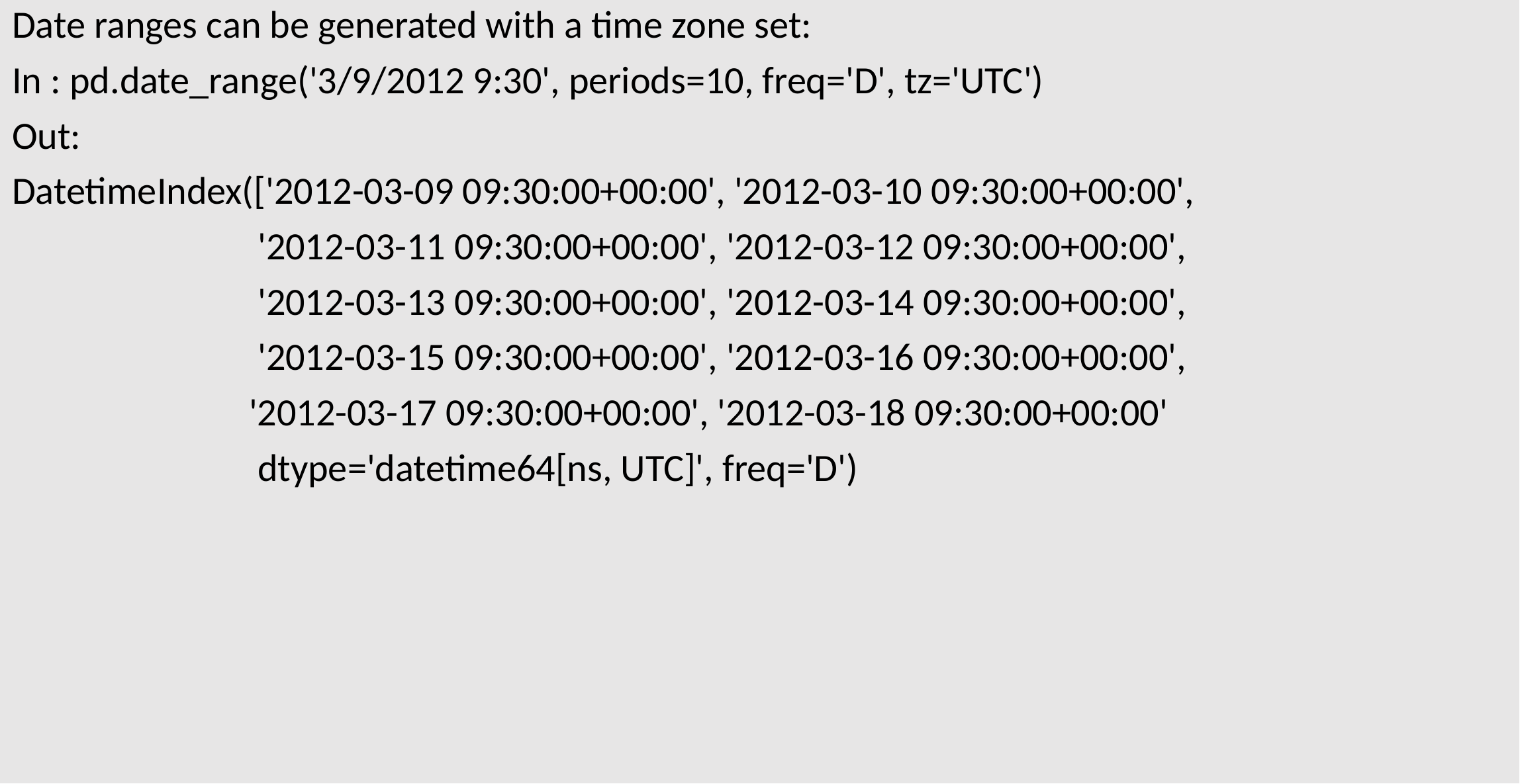

Date ranges can be generated with a time zone set:
In : pd.date_range('3/9/2012 9:30', periods=10, freq='D', tz='UTC')
Out:
DatetimeIndex(['2012-03-09 09:30:00+00:00', '2012-03-10 09:30:00+00:00',
                            '2012-03-11 09:30:00+00:00', '2012-03-12 09:30:00+00:00',
                            '2012-03-13 09:30:00+00:00', '2012-03-14 09:30:00+00:00',
                            '2012-03-15 09:30:00+00:00', '2012-03-16 09:30:00+00:00',
                           '2012-03-17 09:30:00+00:00', '2012-03-18 09:30:00+00:00'
                            dtype='datetime64[ns, UTC]', freq='D')